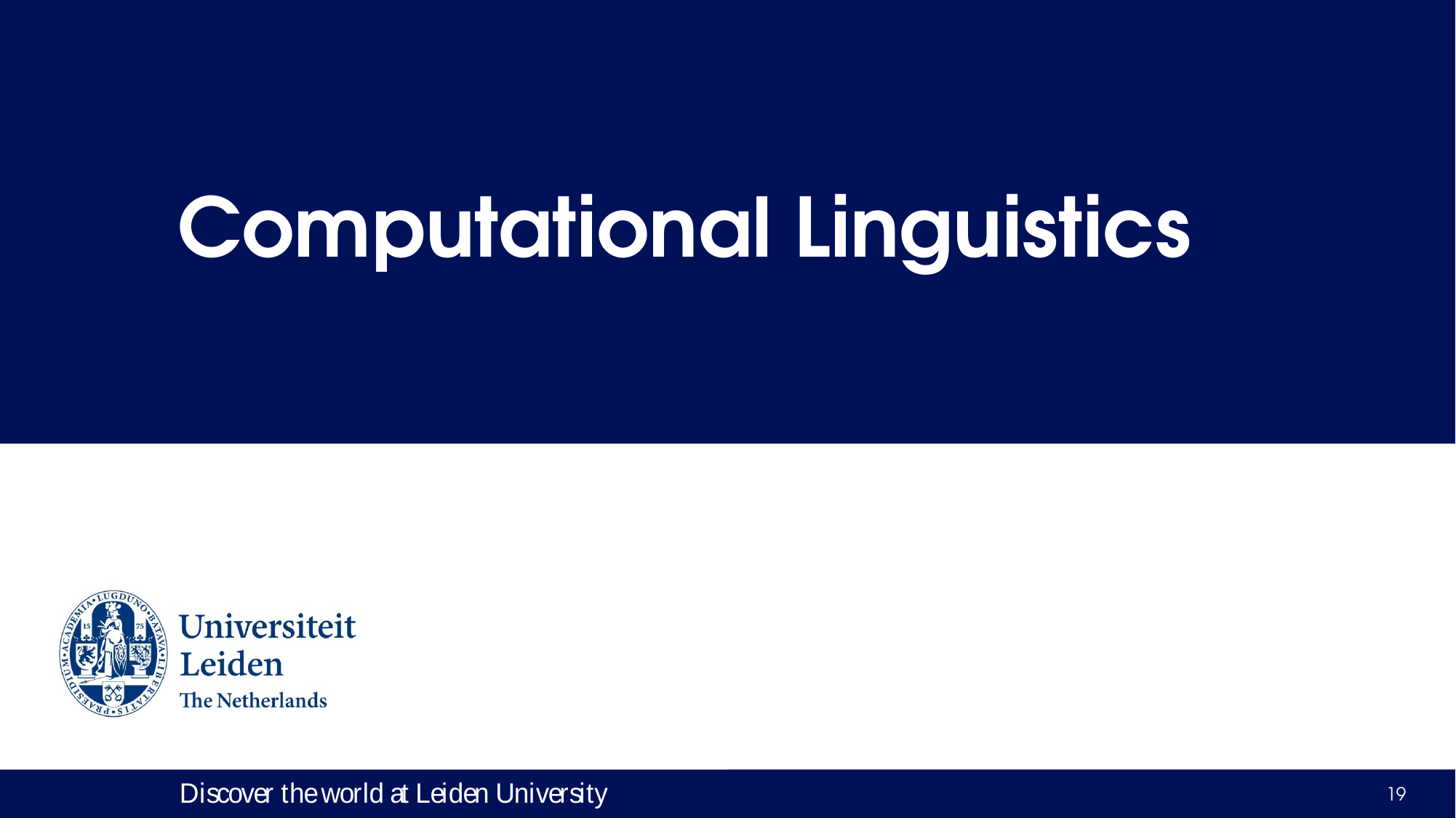

:

# Computational Linguistics
Lecture 9. Dependency parsing
19